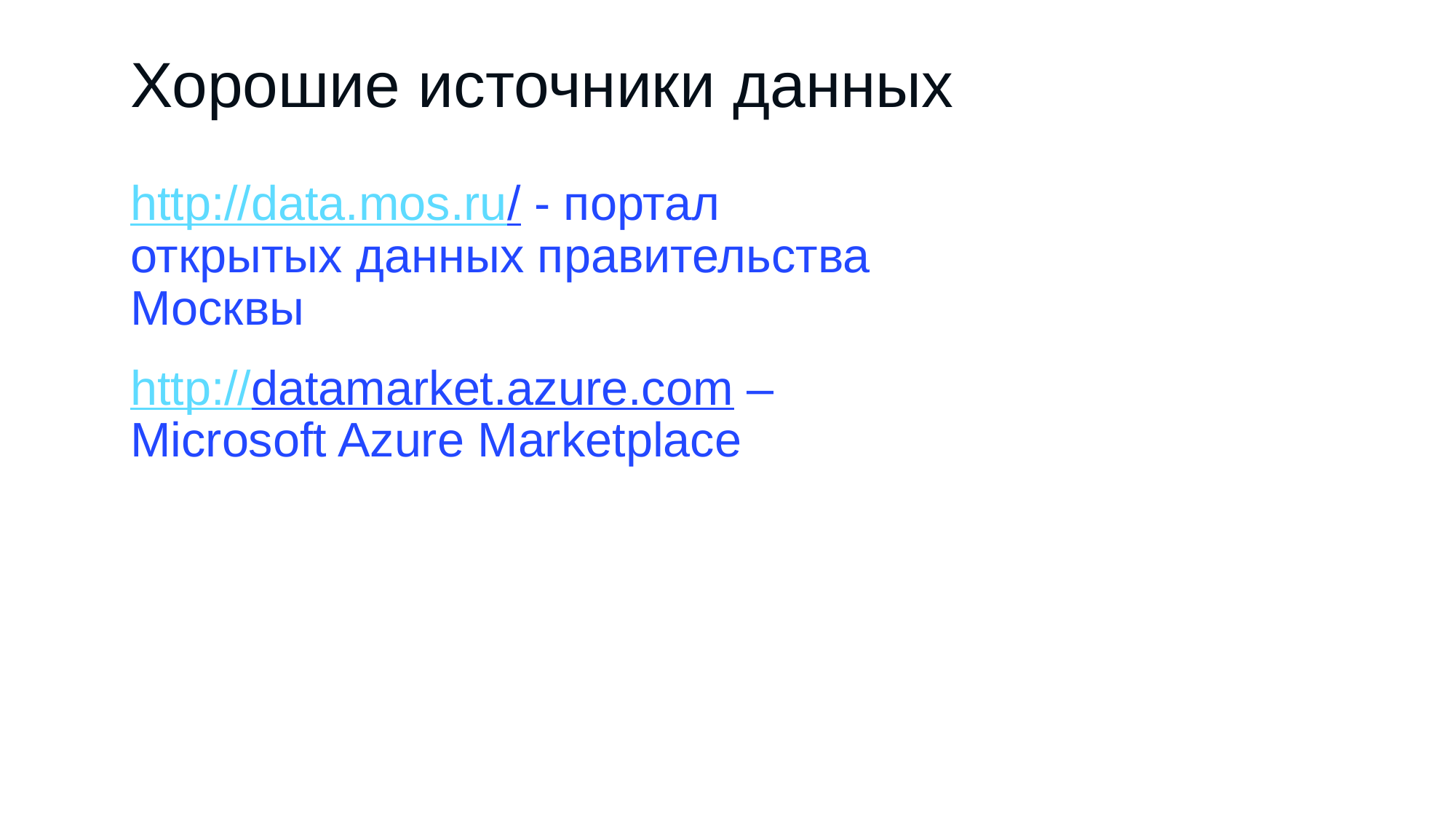

# Хорошие источники данных
http://data.mos.ru/ - портал открытых данных правительства Москвы
http://datamarket.azure.com – Microsoft Azure Marketplace